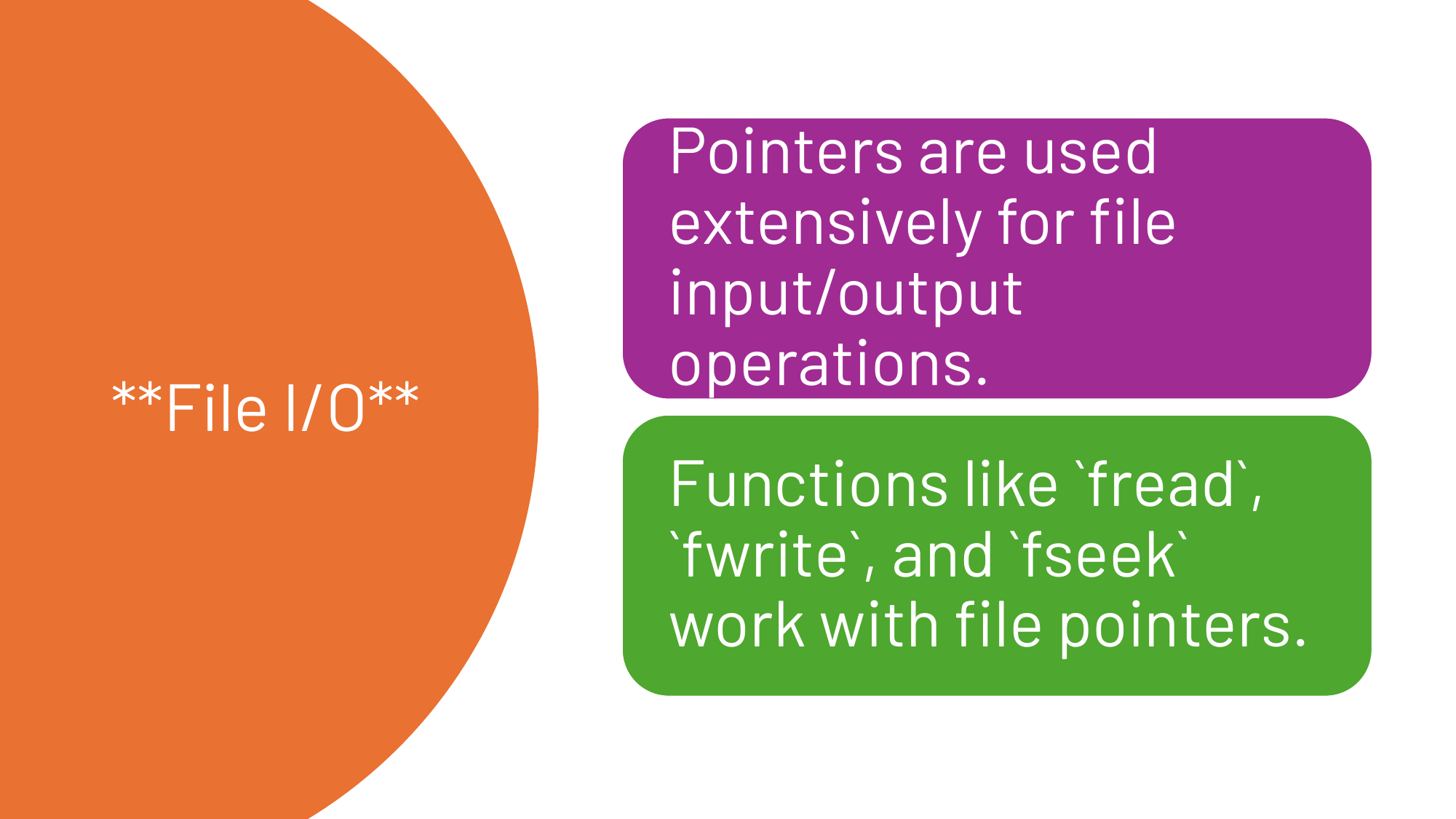

Pointers are used extensively for file input/output operations.
Functions like `fread`, `fwrite`, and `fseek` work with file pointers.
# **File I/O**